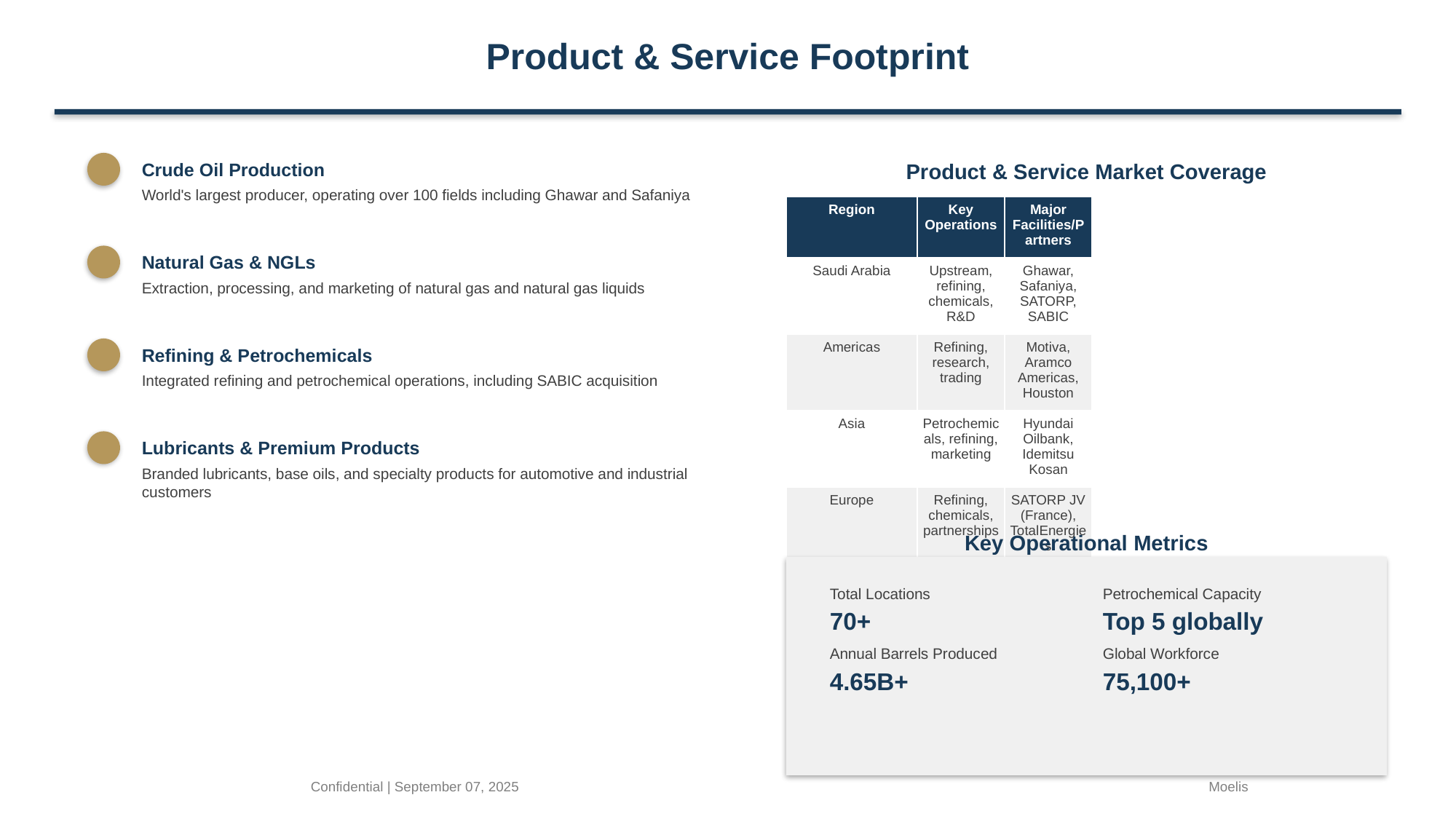

Product & Service Footprint

Crude Oil Production
Product & Service Market Coverage
World's largest producer, operating over 100 fields including Ghawar and Safaniya
| Region | Key Operations | Major Facilities/Partners |
| --- | --- | --- |
| Saudi Arabia | Upstream, refining, chemicals, R&D | Ghawar, Safaniya, SATORP, SABIC |
| Americas | Refining, research, trading | Motiva, Aramco Americas, Houston |
| Asia | Petrochemicals, refining, marketing | Hyundai Oilbank, Idemitsu Kosan |
| Europe | Refining, chemicals, partnerships | SATORP JV (France), TotalEnergies |

Natural Gas & NGLs
Extraction, processing, and marketing of natural gas and natural gas liquids

Refining & Petrochemicals
Integrated refining and petrochemical operations, including SABIC acquisition

Lubricants & Premium Products
Branded lubricants, base oils, and specialty products for automotive and industrial customers
Key Operational Metrics

Total Locations
Petrochemical Capacity
70+
Top 5 globally
Annual Barrels Produced
Global Workforce
4.65B+
75,100+
Confidential | September 07, 2025
Moelis